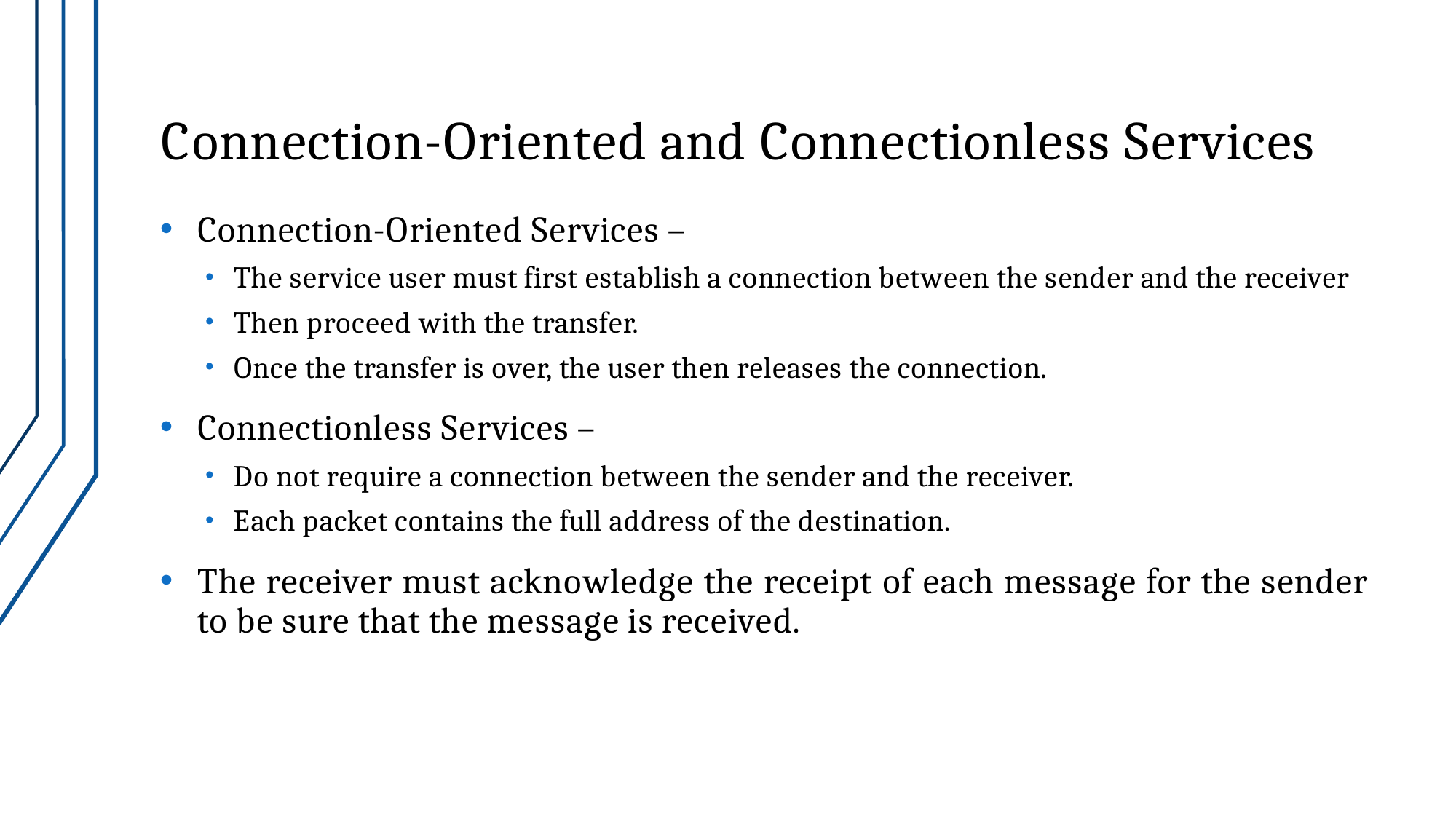

# Connection-Oriented and Connectionless Services
Connection-Oriented Services –
The service user must first establish a connection between the sender and the receiver
Then proceed with the transfer.
Once the transfer is over, the user then releases the connection.
Connectionless Services –
Do not require a connection between the sender and the receiver.
Each packet contains the full address of the destination.
The receiver must acknowledge the receipt of each message for the sender to be sure that the message is received.